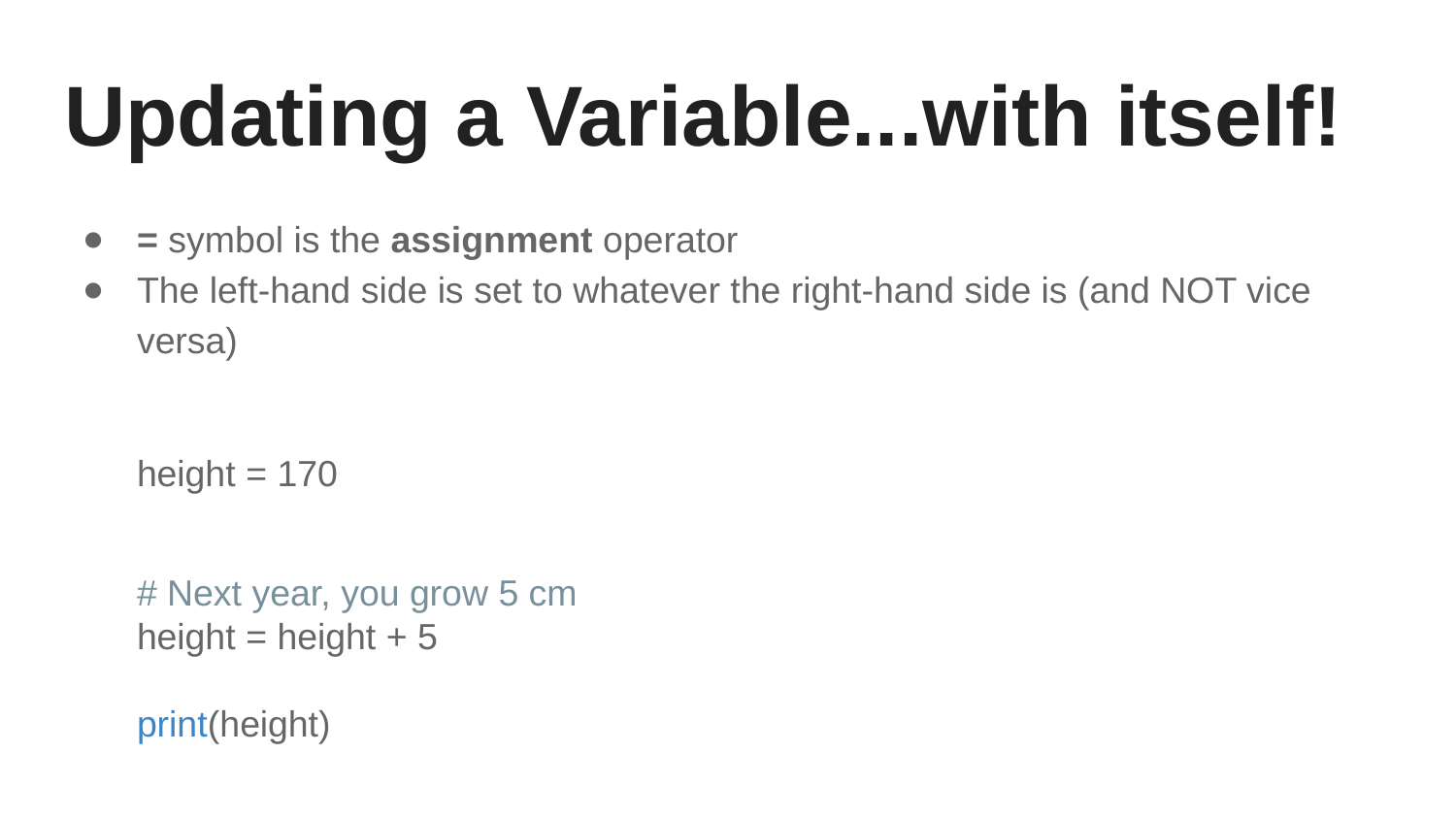

# Updating a Variable...with itself!
= symbol is the assignment operator
The left-hand side is set to whatever the right-hand side is (and NOT vice versa)
height = 170

# Next year, you grow 5 cm
height = height + 5

print(height)